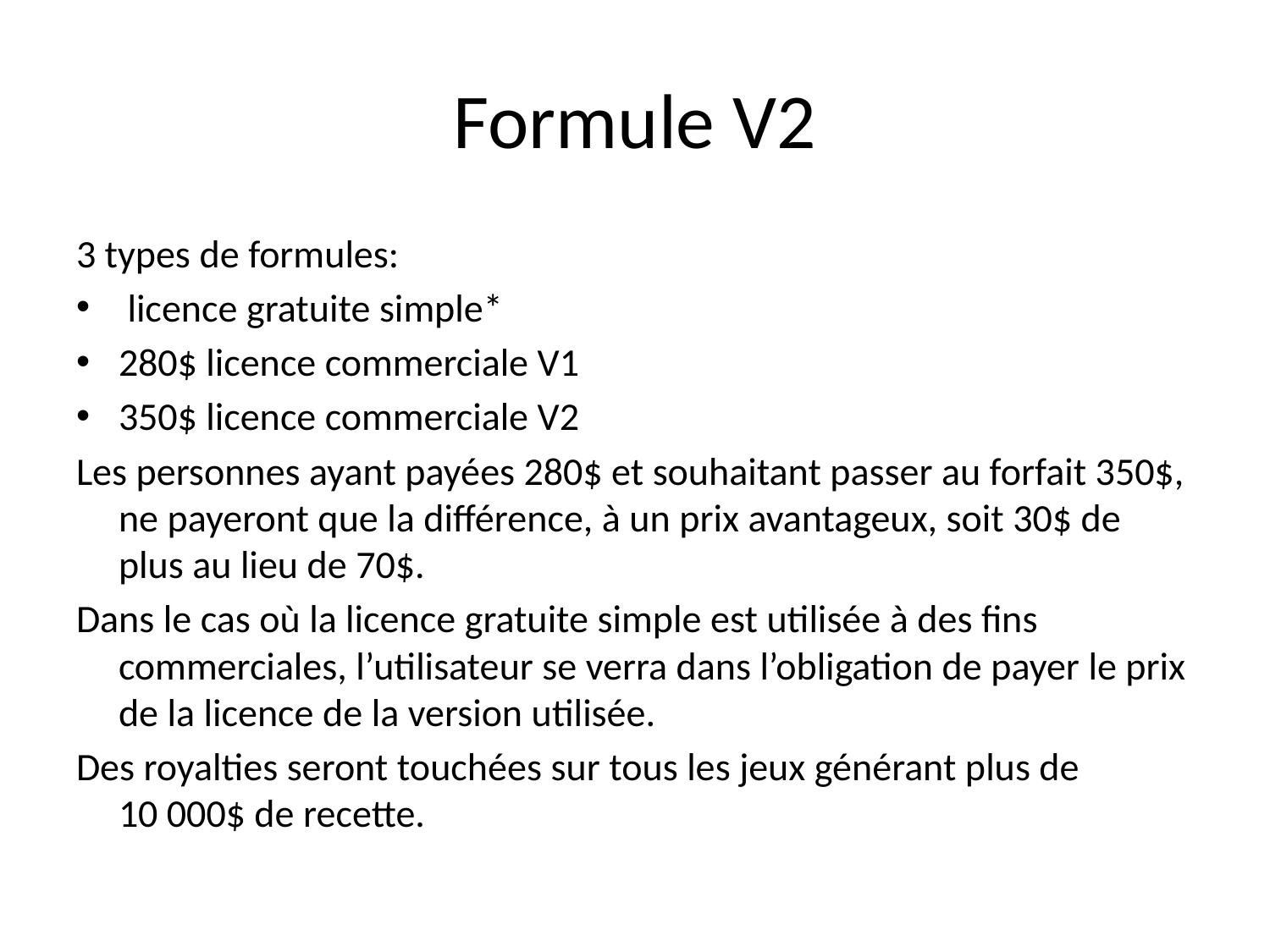

# Formule V2
3 types de formules:
 licence gratuite simple*
280$ licence commerciale V1
350$ licence commerciale V2
Les personnes ayant payées 280$ et souhaitant passer au forfait 350$, ne payeront que la différence, à un prix avantageux, soit 30$ de plus au lieu de 70$.
Dans le cas où la licence gratuite simple est utilisée à des fins commerciales, l’utilisateur se verra dans l’obligation de payer le prix de la licence de la version utilisée.
Des royalties seront touchées sur tous les jeux générant plus de 10 000$ de recette.